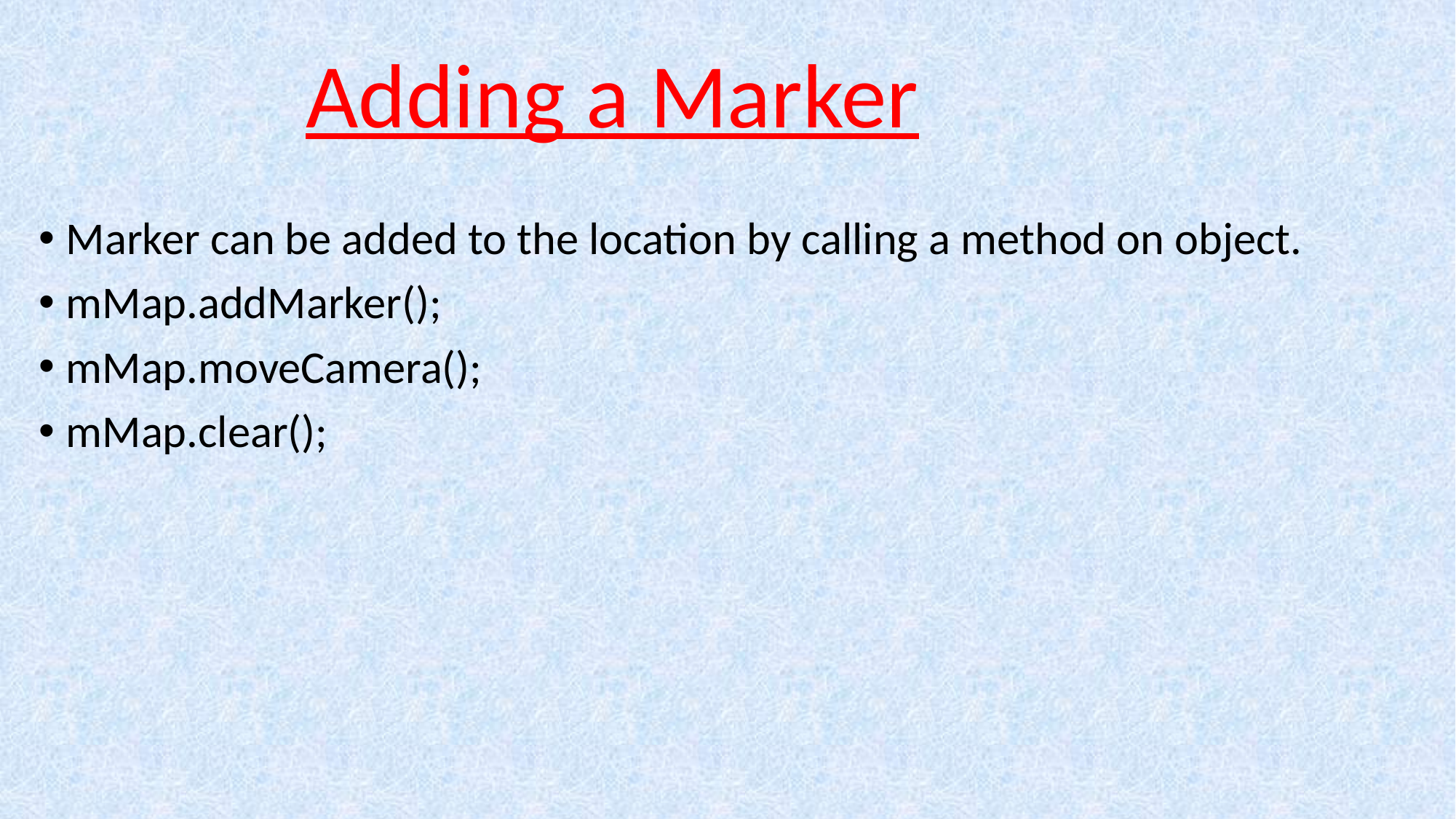

# Adding a Marker
Marker can be added to the location by calling a method on object.
mMap.addMarker();
mMap.moveCamera();
mMap.clear();